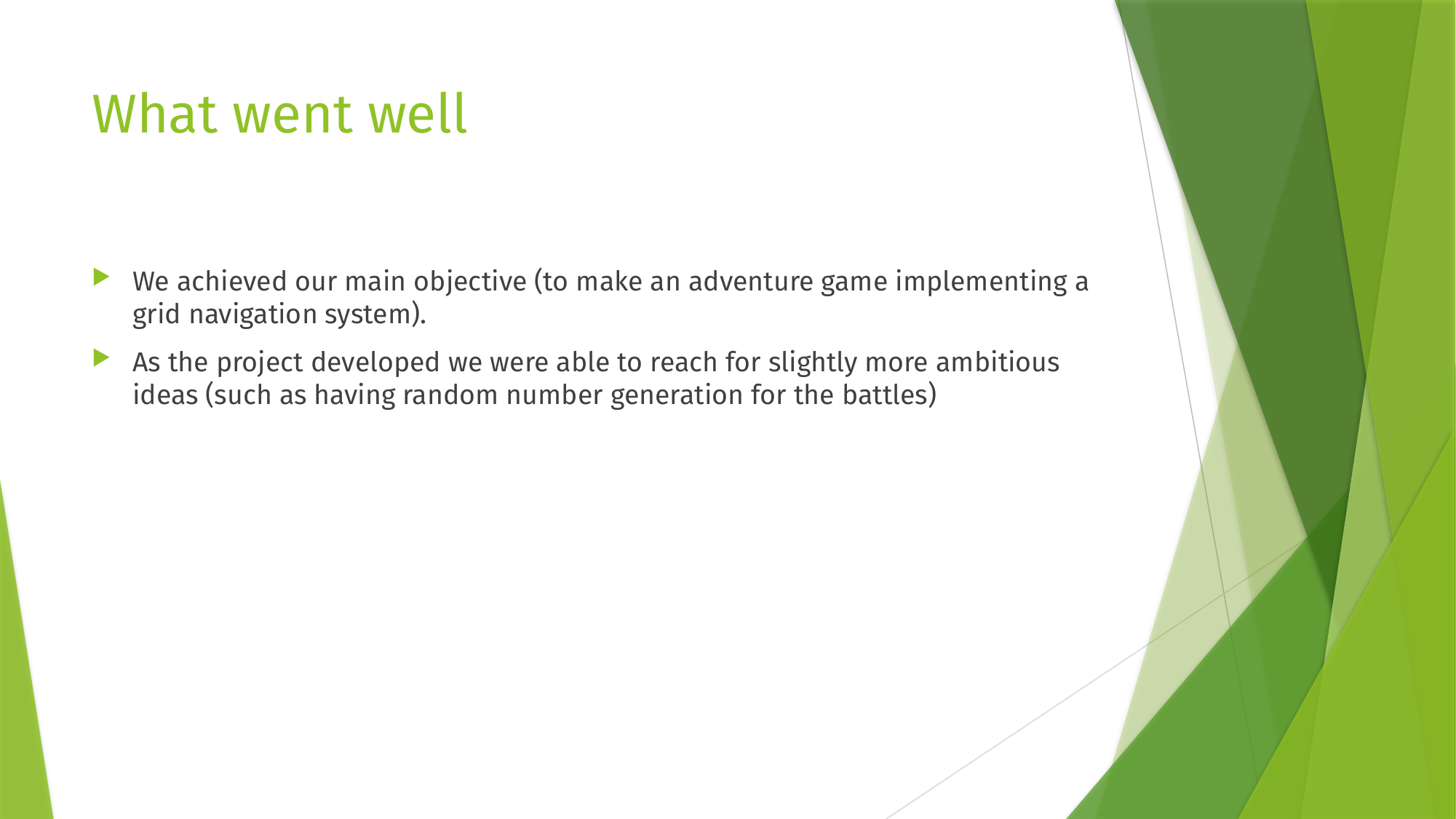

# What went well
We achieved our main objective (to make an adventure game implementing a grid navigation system).
As the project developed we were able to reach for slightly more ambitious ideas (such as having random number generation for the battles)